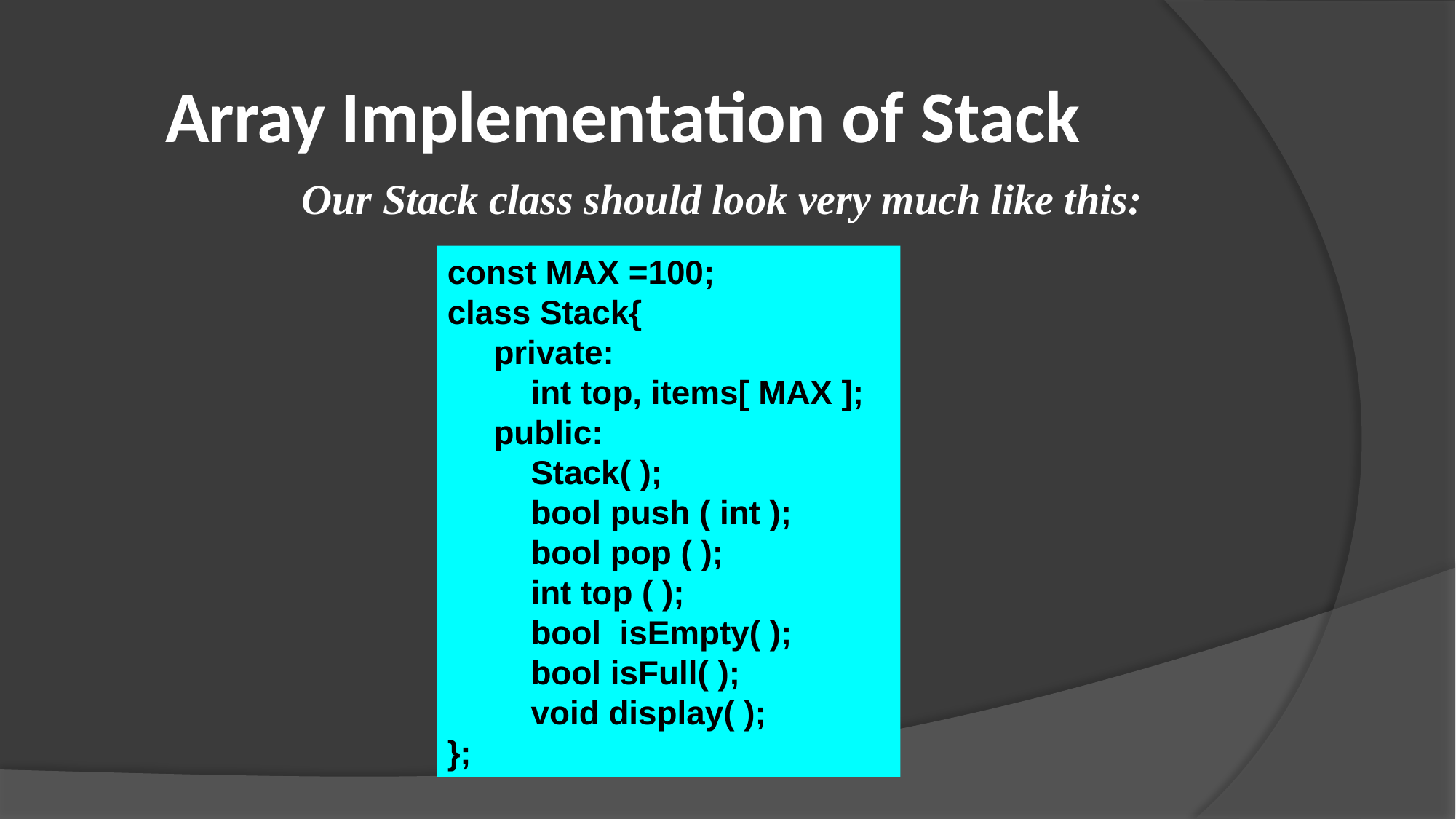

# Array Implementation of Stack
Our Stack class should look very much like this:

const MAX =100;
class Stack{
     private:
         int top, items[ MAX ];
     public:
         Stack( );
         bool push ( int );
         bool pop ( );
         int top ( );
         bool  isEmpty( );
         bool isFull( );
         void display( );
};